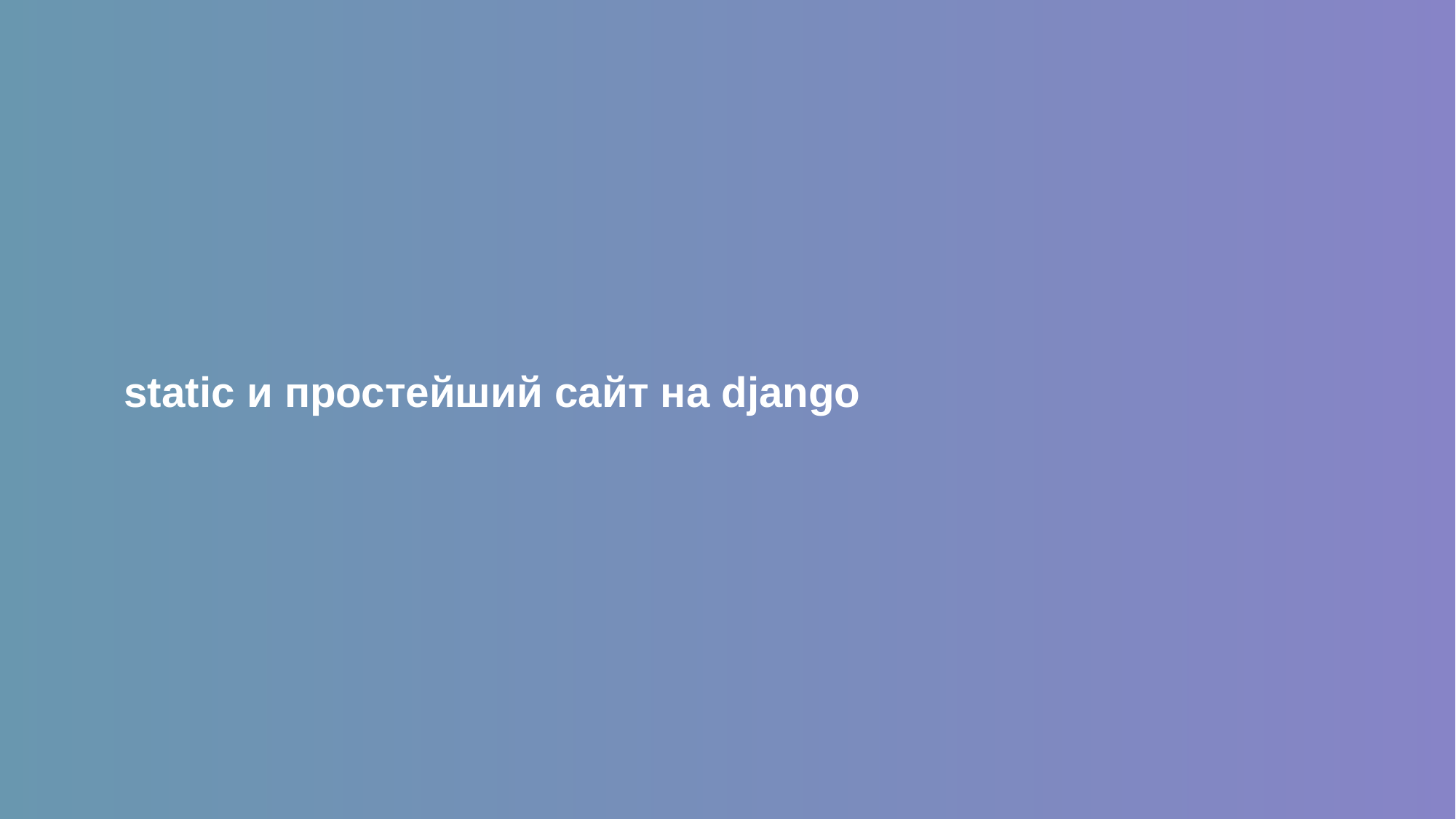

# static и простейший сайт на django